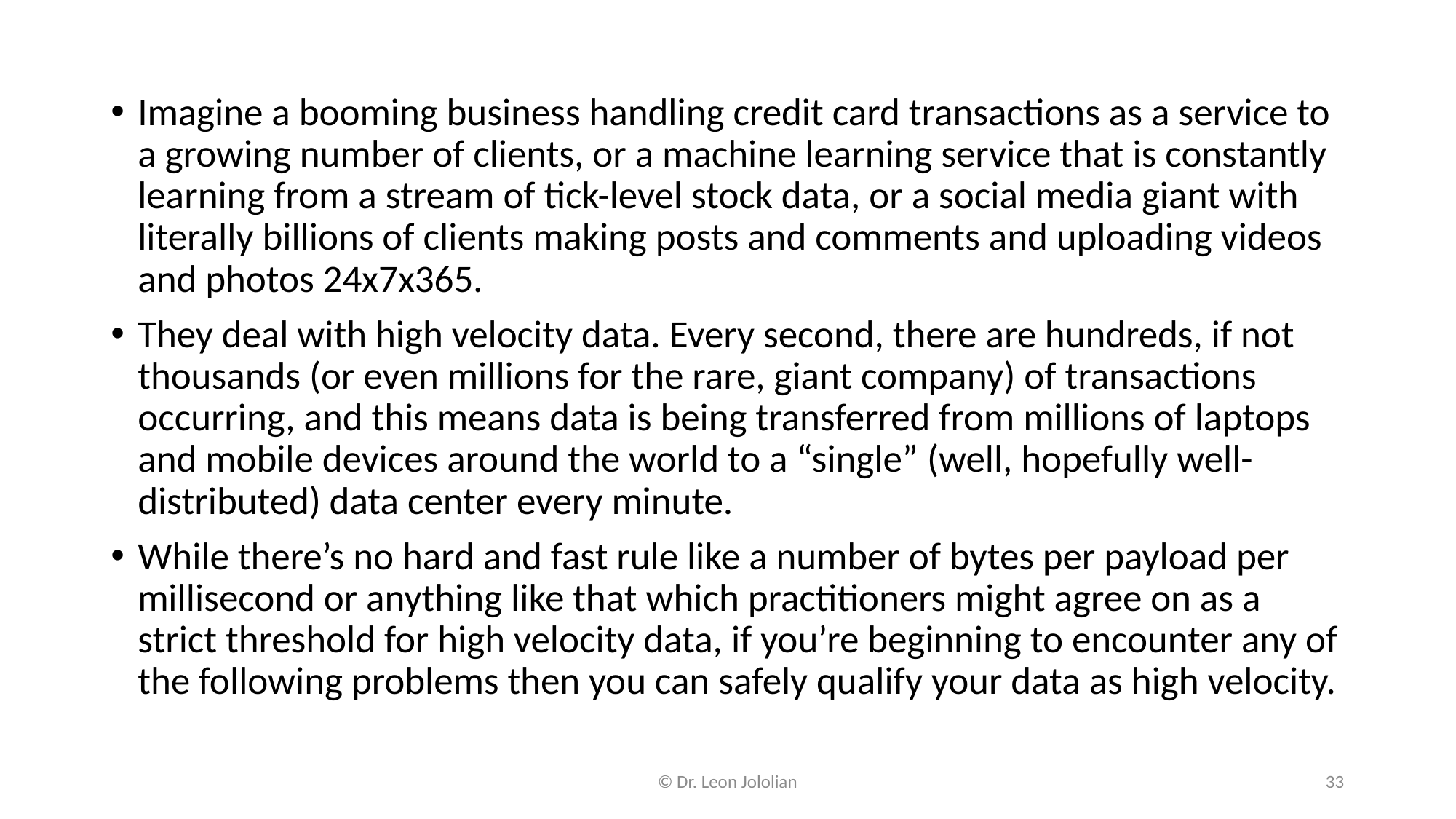

Imagine a booming business handling credit card transactions as a service to a growing number of clients, or a machine learning service that is constantly learning from a stream of tick-level stock data, or a social media giant with literally billions of clients making posts and comments and uploading videos and photos 24x7x365.
They deal with high velocity data. Every second, there are hundreds, if not thousands (or even millions for the rare, giant company) of transactions occurring, and this means data is being transferred from millions of laptops and mobile devices around the world to a “single” (well, hopefully well-distributed) data center every minute.
While there’s no hard and fast rule like a number of bytes per payload per millisecond or anything like that which practitioners might agree on as a strict threshold for high velocity data, if you’re beginning to encounter any of the following problems then you can safely qualify your data as high velocity.
© Dr. Leon Jololian
33